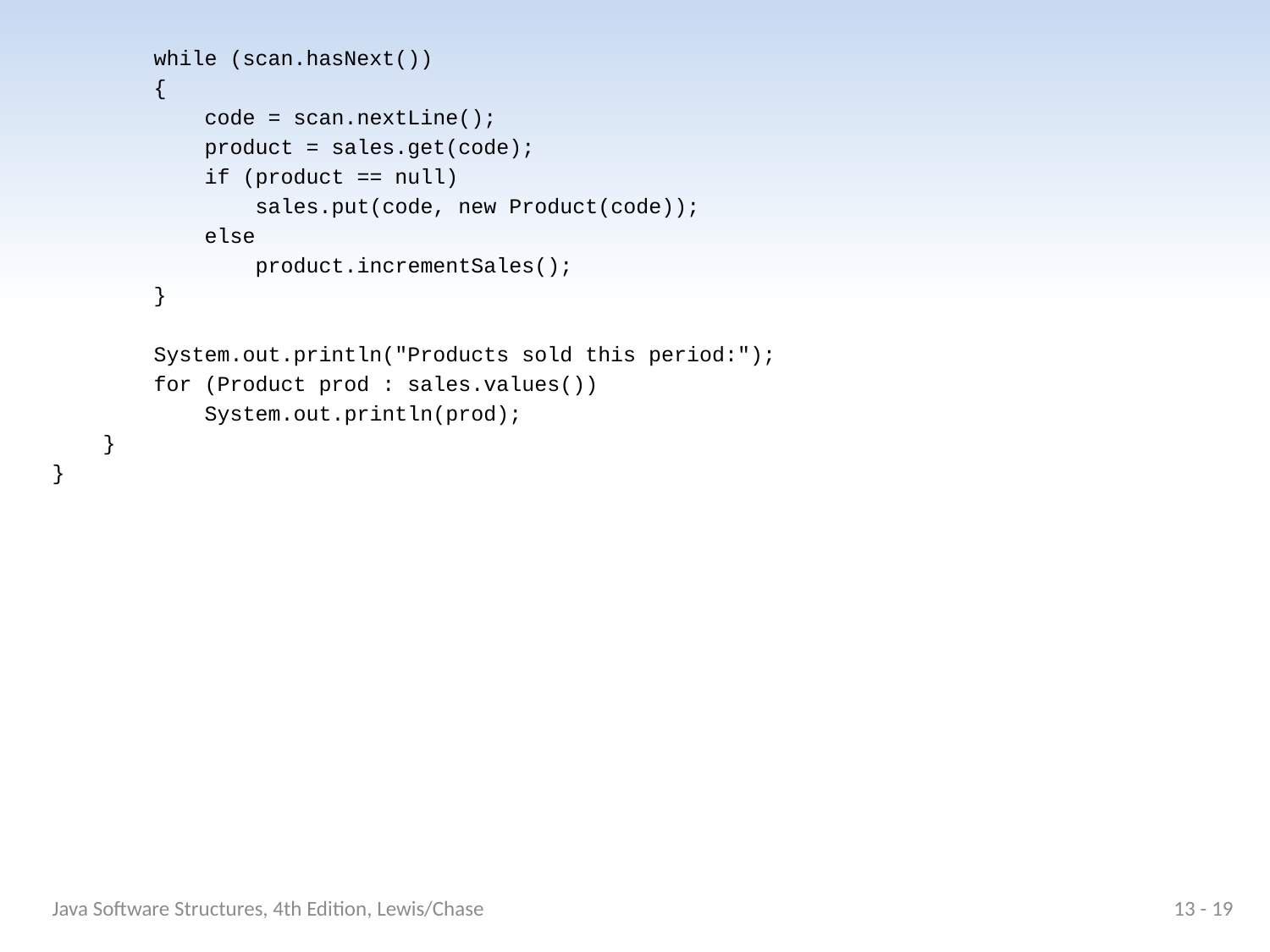

while (scan.hasNext())
        {
            code = scan.nextLine();
            product = sales.get(code);
            if (product == null)
                sales.put(code, new Product(code));
            else
                product.incrementSales();
        }

        System.out.println("Products sold this period:");
        for (Product prod : sales.values())
            System.out.println(prod);
    }
}

Java Software Structures, 4th Edition, Lewis/Chase
13 - 19